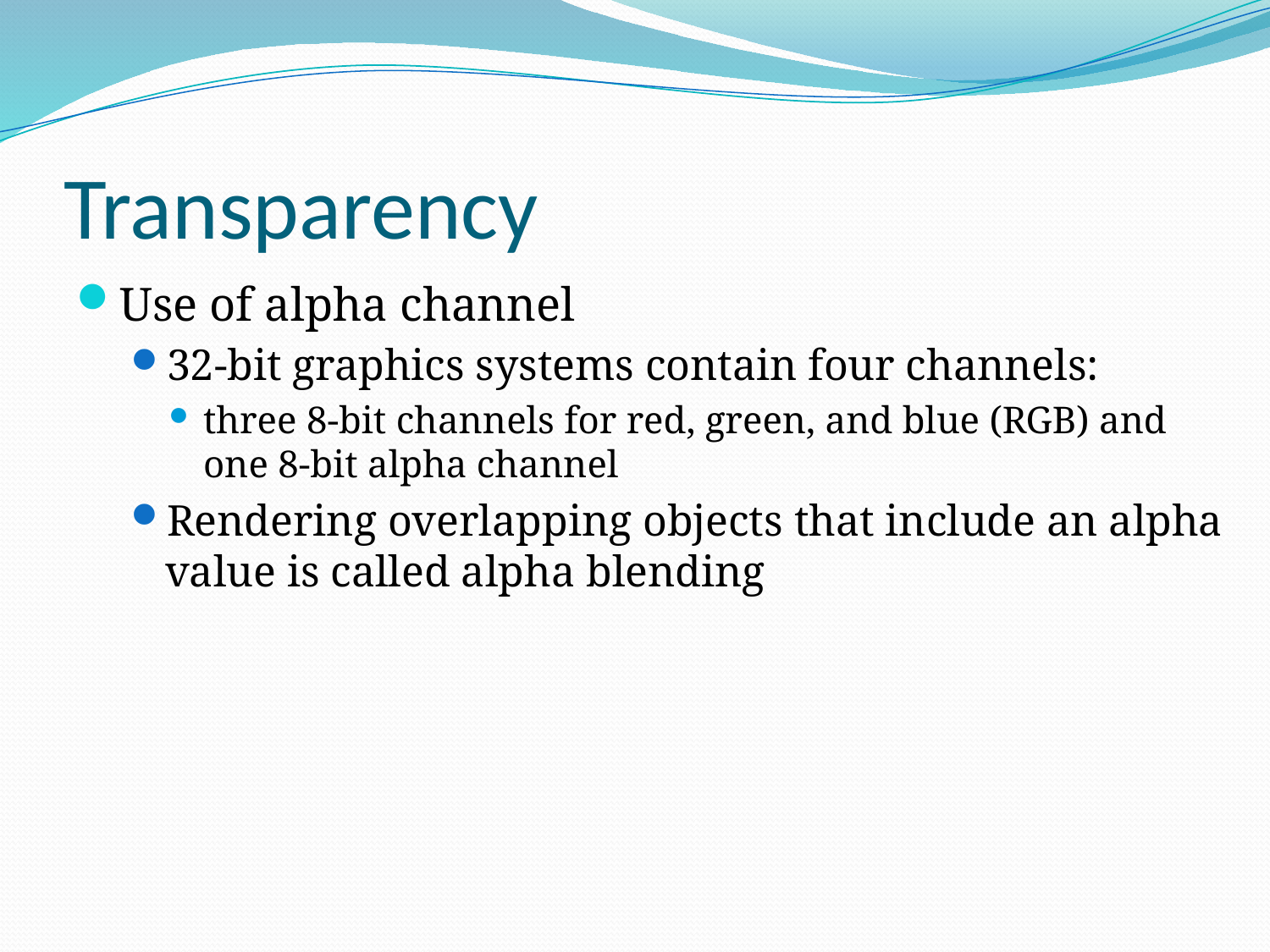

# Transparency
Use of alpha channel
32-bit graphics systems contain four channels:
three 8-bit channels for red, green, and blue (RGB) and one 8-bit alpha channel
Rendering overlapping objects that include an alpha value is called alpha blending